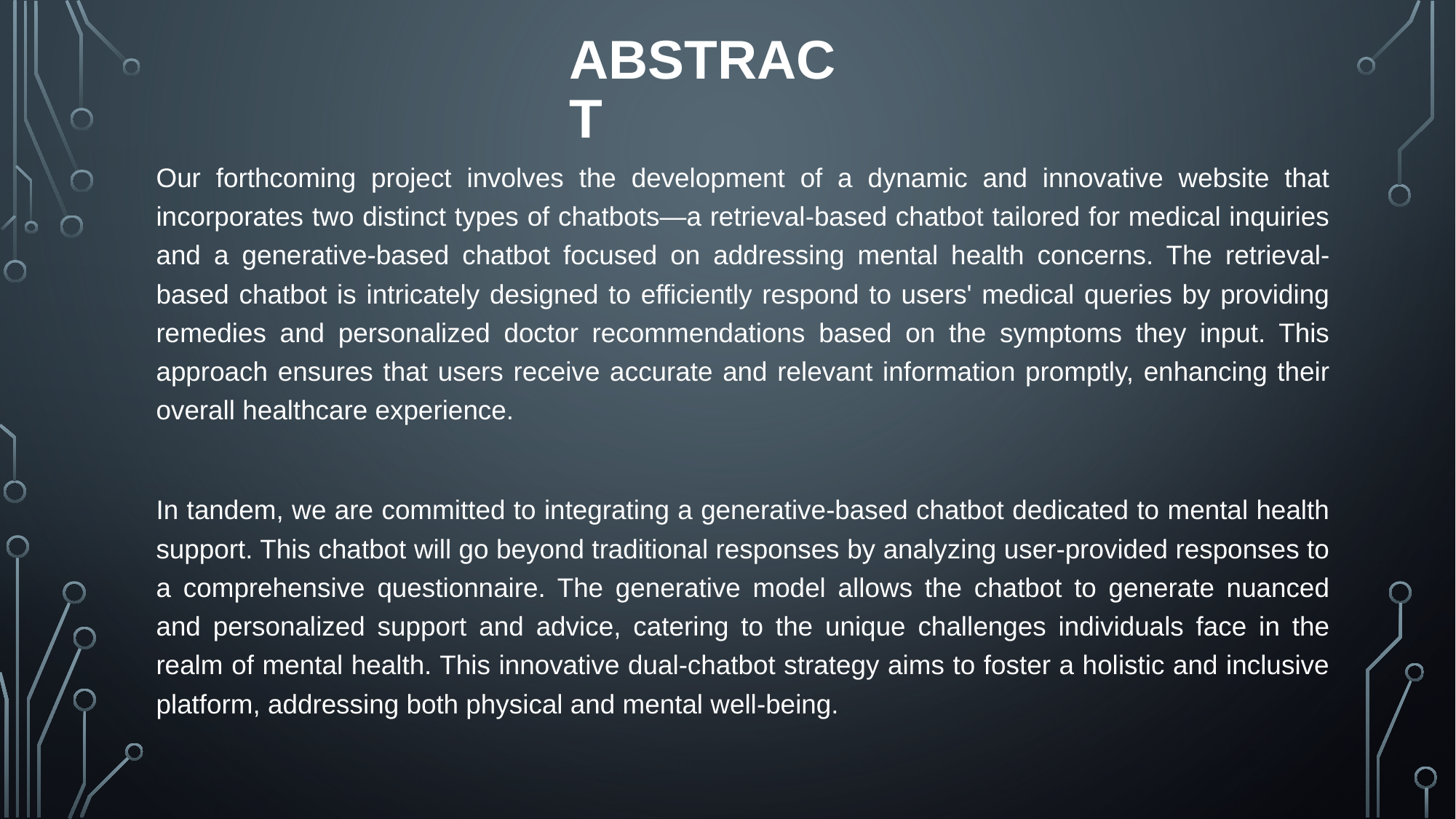

# ABSTRACT
Our forthcoming project involves the development of a dynamic and innovative website that incorporates two distinct types of chatbots—a retrieval-based chatbot tailored for medical inquiries and a generative-based chatbot focused on addressing mental health concerns. The retrieval-based chatbot is intricately designed to efficiently respond to users' medical queries by providing remedies and personalized doctor recommendations based on the symptoms they input. This approach ensures that users receive accurate and relevant information promptly, enhancing their overall healthcare experience.

In tandem, we are committed to integrating a generative-based chatbot dedicated to mental health support. This chatbot will go beyond traditional responses by analyzing user-provided responses to a comprehensive questionnaire. The generative model allows the chatbot to generate nuanced and personalized support and advice, catering to the unique challenges individuals face in the realm of mental health. This innovative dual-chatbot strategy aims to foster a holistic and inclusive platform, addressing both physical and mental well-being.